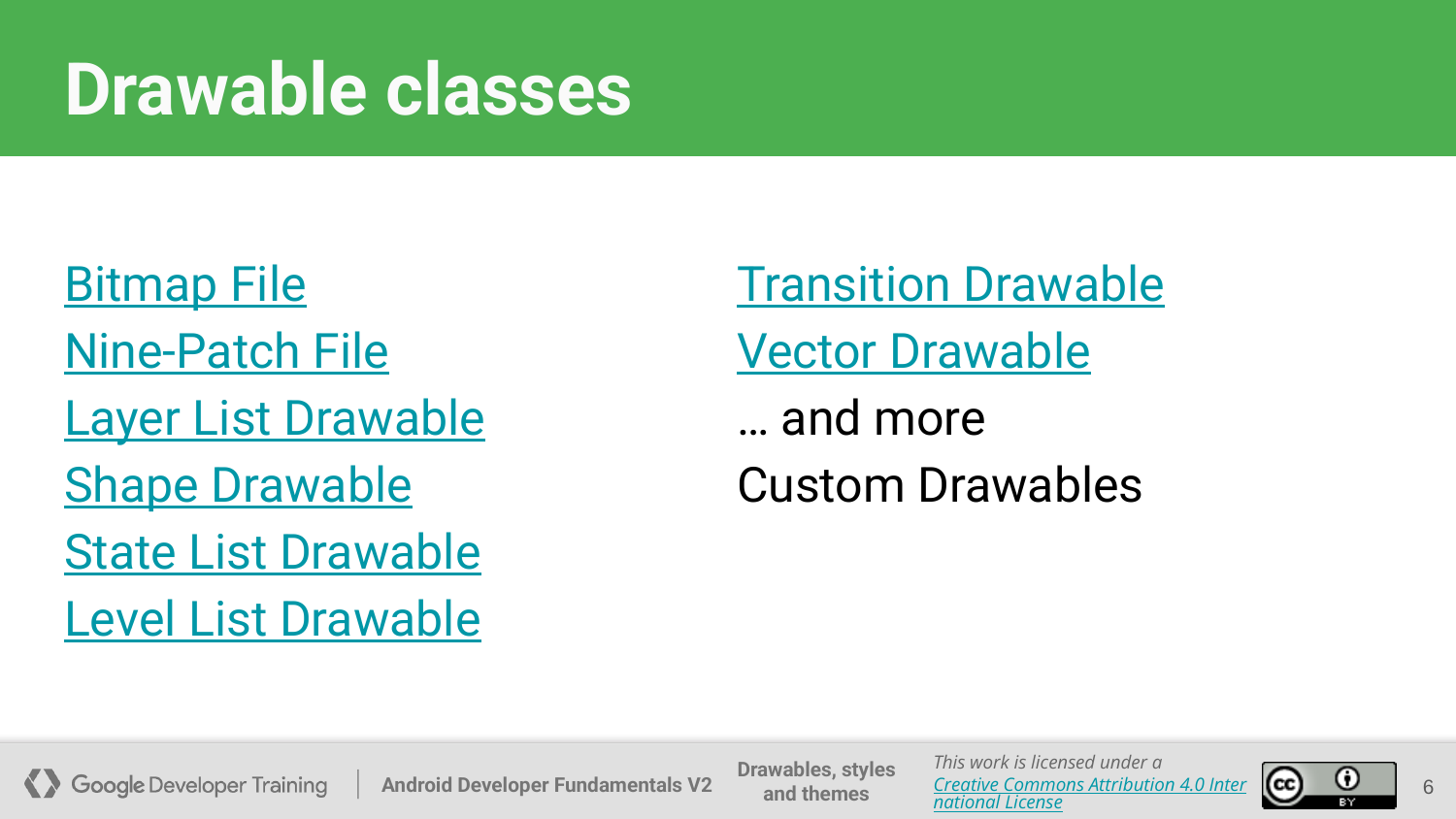

# Drawable classes

Bitmap File
Nine-Patch File
Layer List Drawable
Shape Drawable
State List Drawable
Level List Drawable

Transition Drawable
Vector Drawable
… and more
Custom Drawables

6